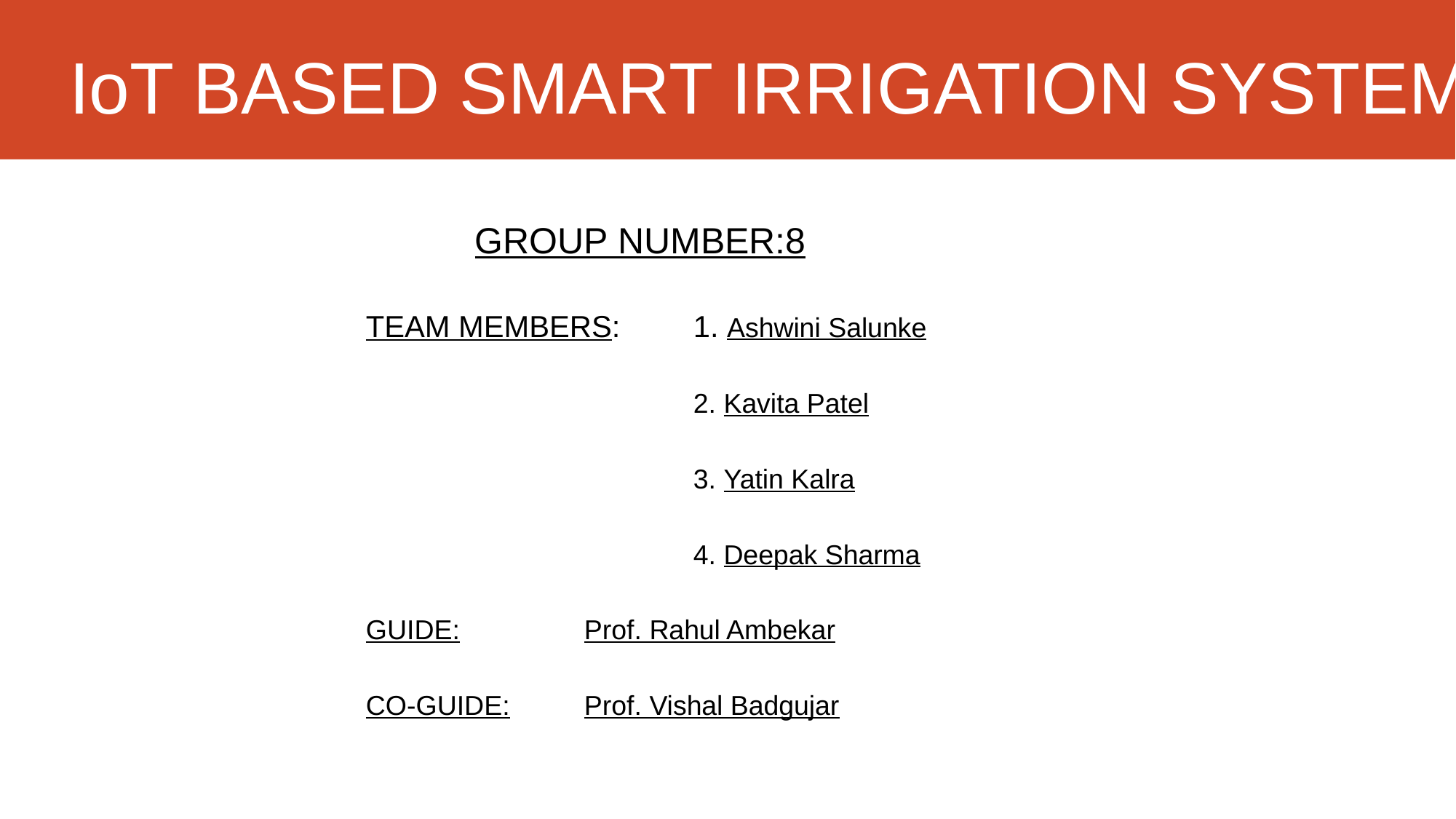

# IoT BASED SMART IRRIGATION SYSTEM
		GROUP NUMBER:8
	TEAM MEMBERS:	1. Ashwini Salunke
				2. Kavita Patel
				3. Yatin Kalra
				4. Deepak Sharma
	GUIDE:		Prof. Rahul Ambekar
	CO-GUIDE:	Prof. Vishal Badgujar